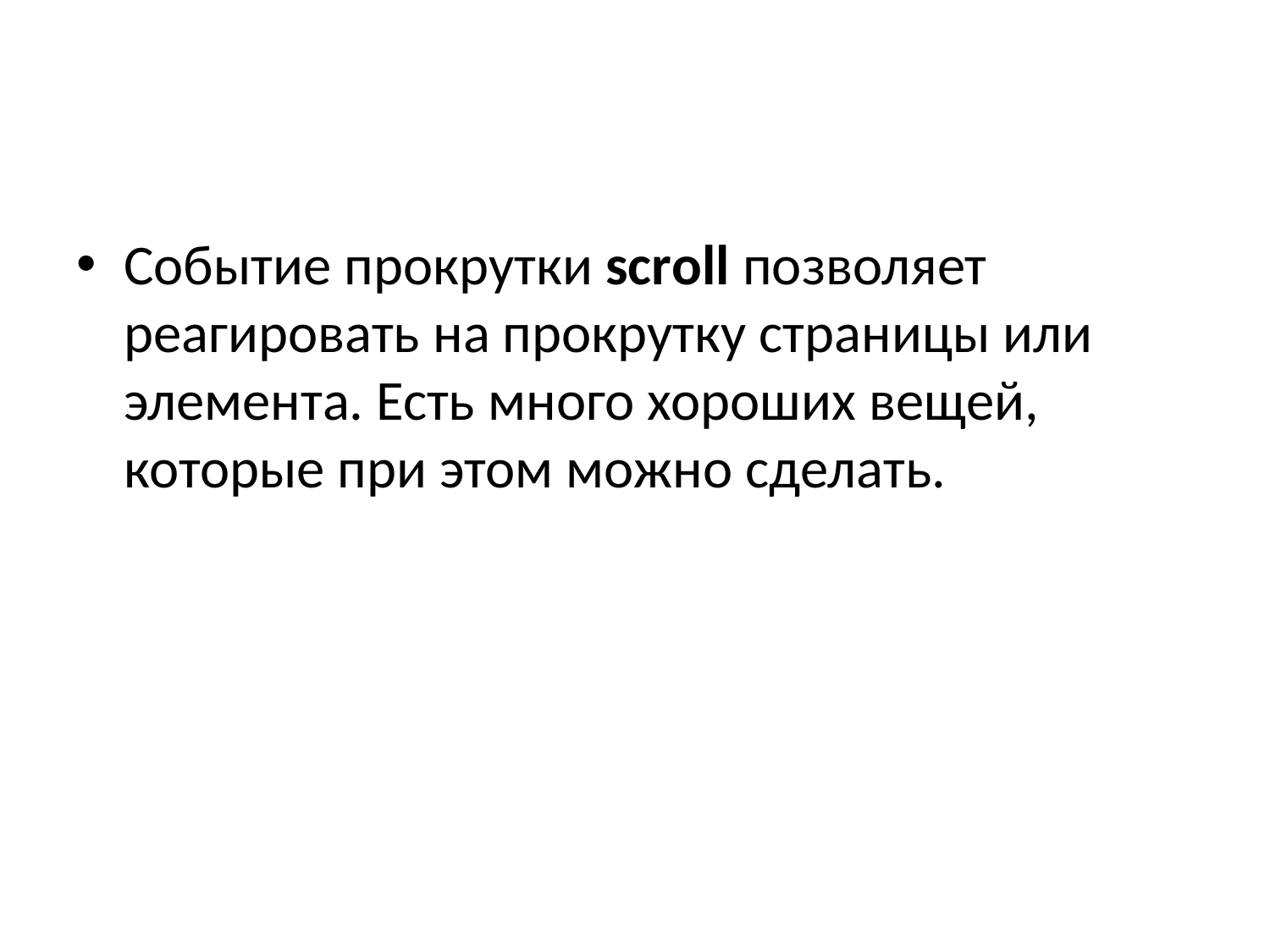

Событие прокрутки scroll позволяет реагировать на прокрутку страницы или элемента. Есть много хороших вещей, которые при этом можно сделать.